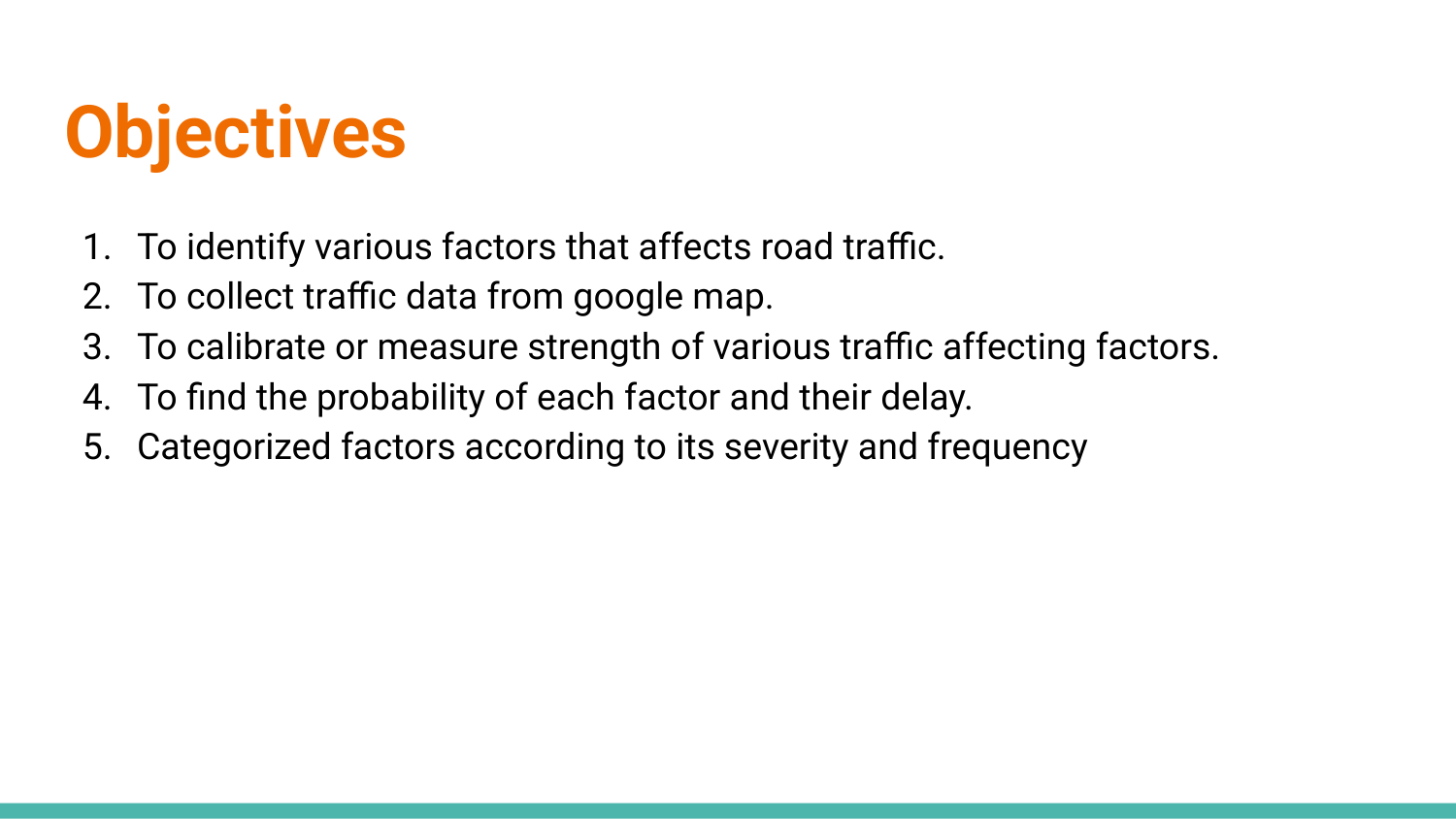

# Objectives
To identify various factors that affects road traffic.
To collect traffic data from google map.
To calibrate or measure strength of various traffic affecting factors.
To find the probability of each factor and their delay.
Categorized factors according to its severity and frequency